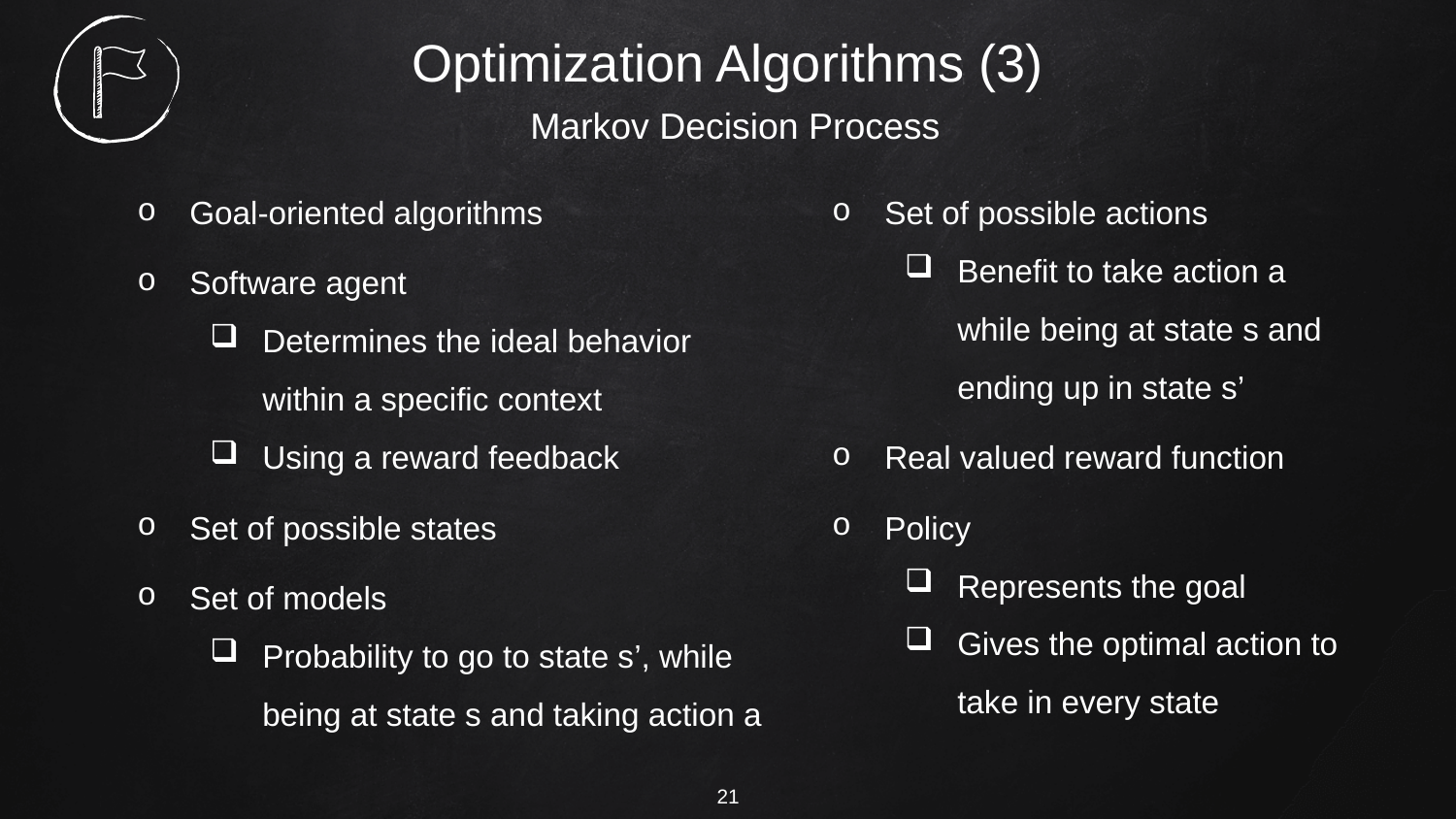

# Optimization Algorithms (3)

 Markov Decision Process
Set of possible actions
Benefit to take action a while being at state s and ending up in state s’
Real valued reward function
Policy
Represents the goal
Gives the optimal action to take in every state

Goal-oriented algorithms
Software agent
Determines the ideal behavior within a specific context
Using a reward feedback
Set of possible states
Set of models
Probability to go to state s’, while being at state s and taking action a

21